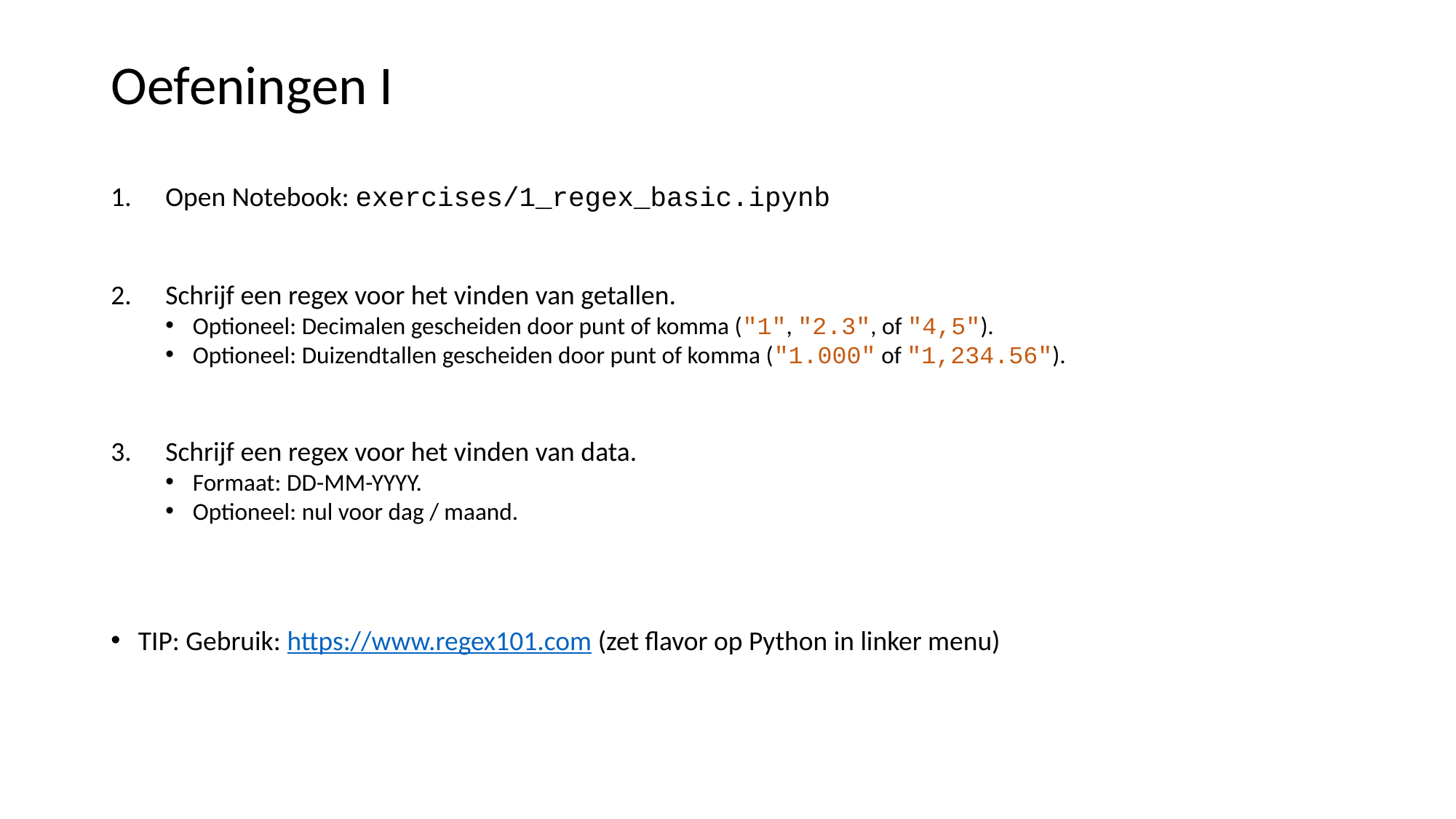

# Oefeningen I
Open Notebook: exercises/1_regex_basic.ipynb

Schrijf een regex voor het vinden van getallen.
Optioneel: Decimalen gescheiden door punt of komma ("1", "2.3", of "4,5").
Optioneel: Duizendtallen gescheiden door punt of komma ("1.000" of "1,234.56").

Schrijf een regex voor het vinden van data.
Formaat: DD-MM-YYYY.
Optioneel: nul voor dag / maand.

TIP: Gebruik: https://www.regex101.com (zet flavor op Python in linker menu)